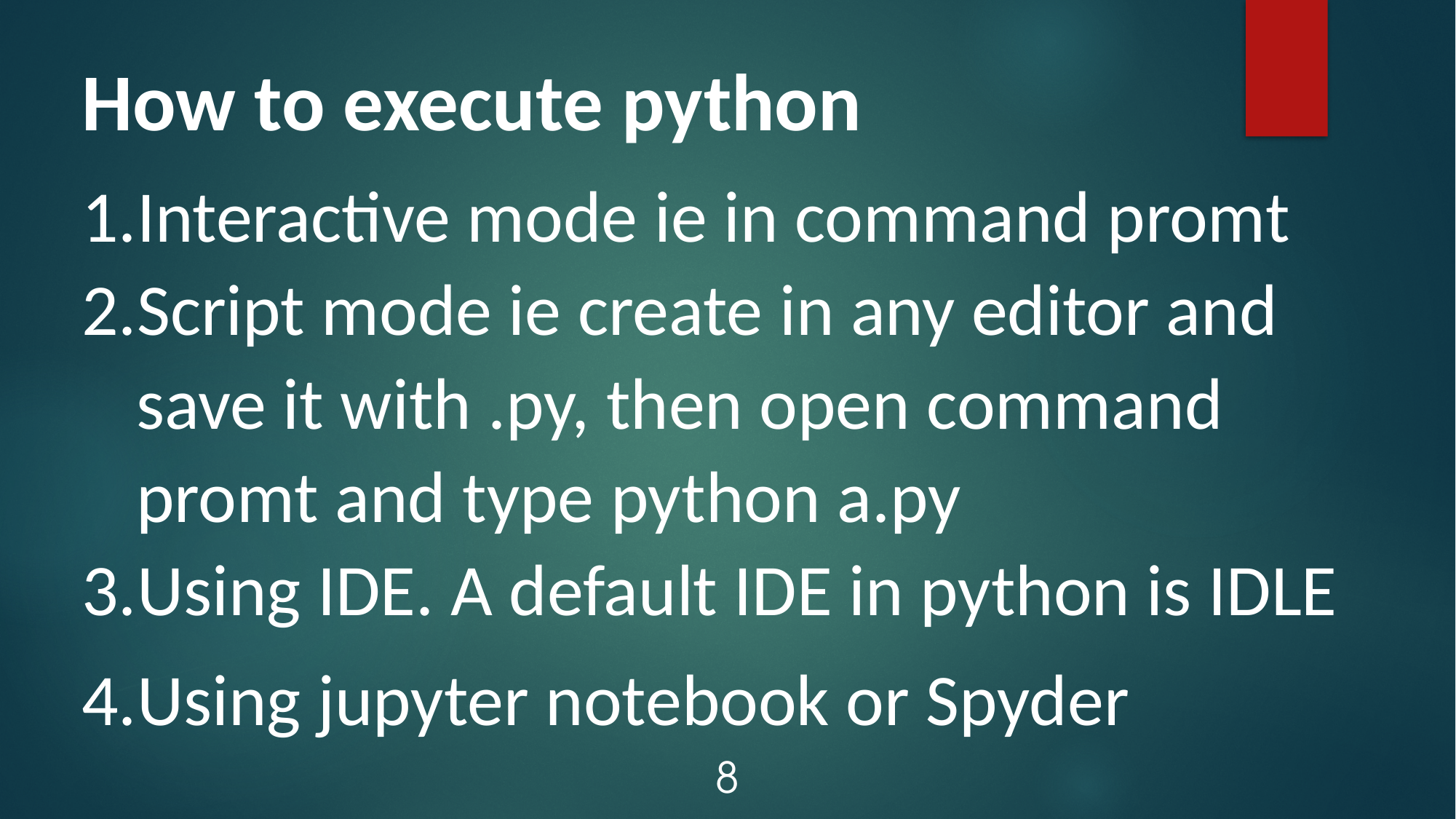

How to execute python
Interactive mode ie in command promt
Script mode ie create in any editor and save it with .py, then open command promt and type python a.py
Using IDE. A default IDE in python is IDLE
Using jupyter notebook or Spyder
8